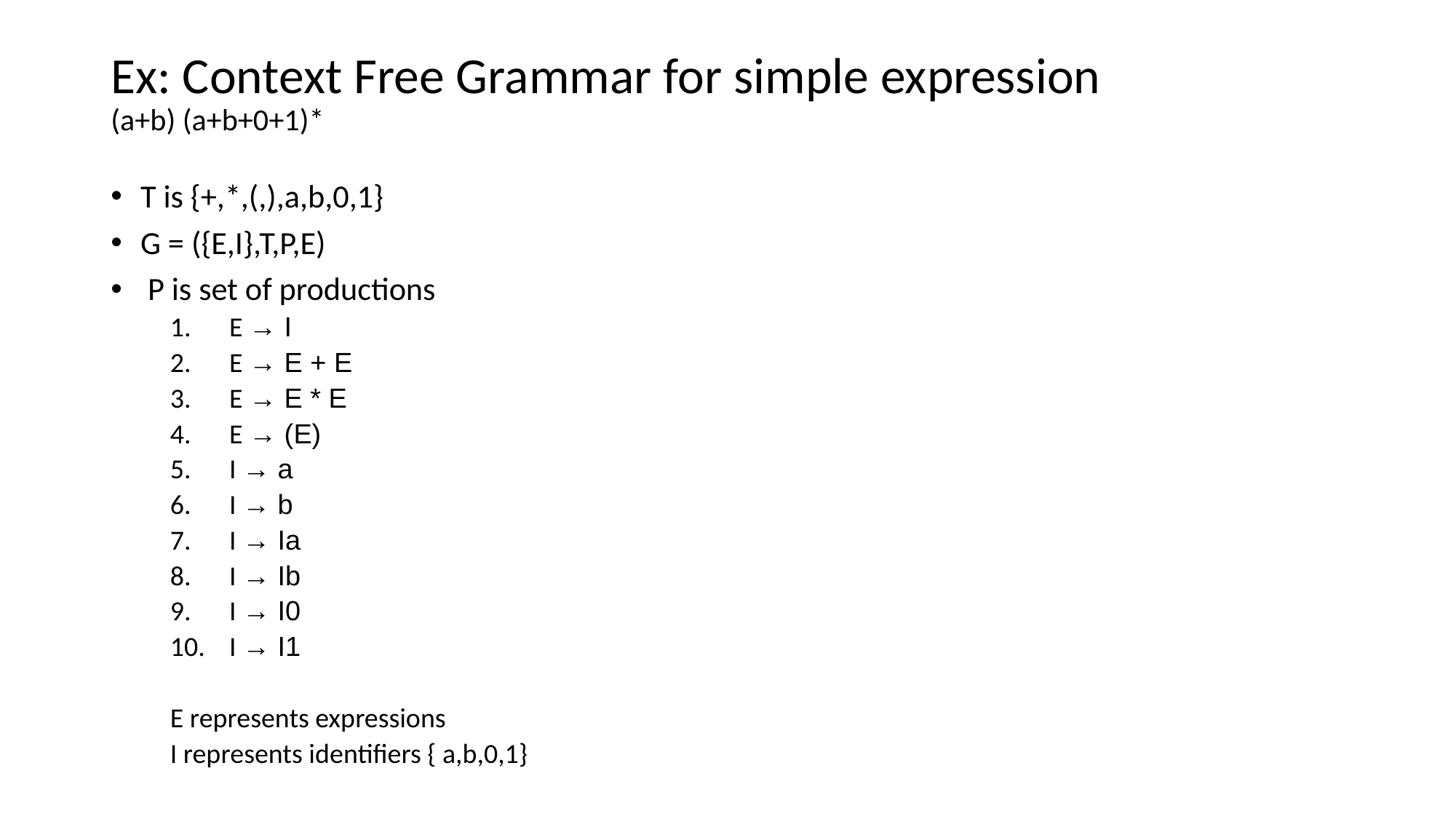

# Ex: Context Free Grammar for simple expression (a+b) (a+b+0+1)*
T is {+,*,(,),a,b,0,1}
G = ({E,I},T,P,E)
 P is set of productions
E → I
E → E + E
E → E * E
E → (E)
I → a
I → b
I → Ia
I → Ib
I → I0
I → I1

E represents expressions
I represents identifiers { a,b,0,1}